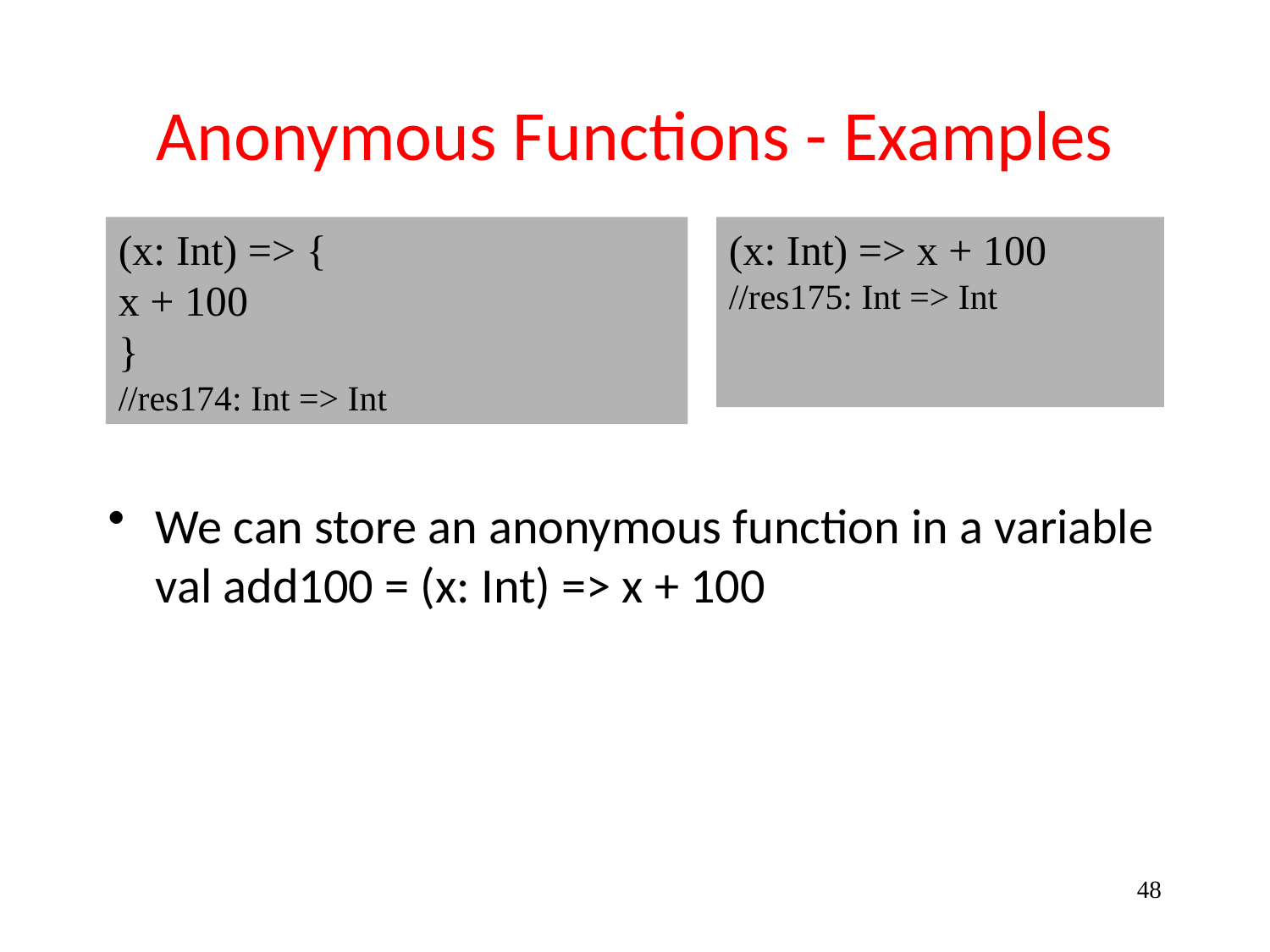

# Anonymous Functions - Examples

We can store an anonymous function in a variable
val add100 = (x: Int) => x + 100
(x: Int) => {
x + 100
}
//res174: Int => Int
(x: Int) => x + 100
//res175: Int => Int

48